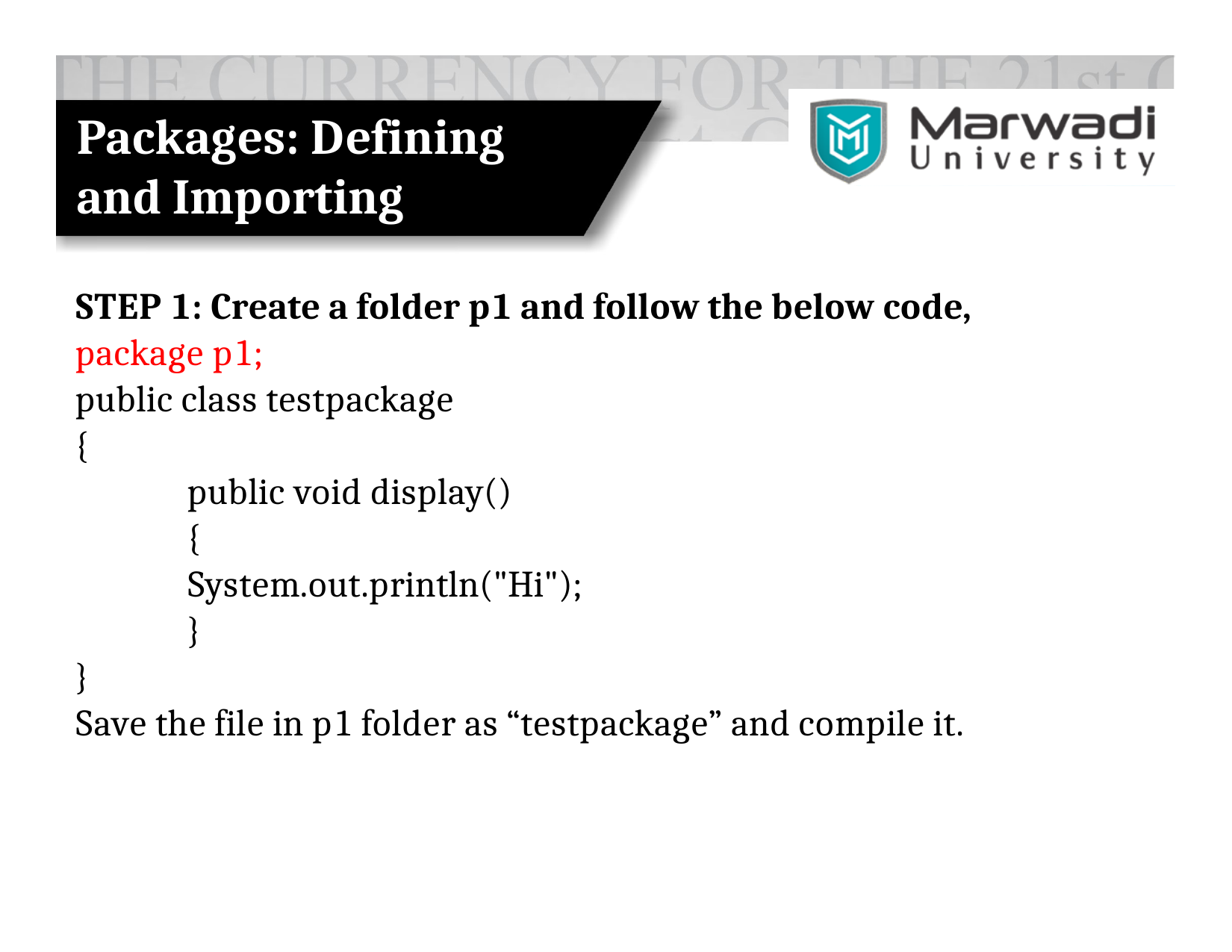

# Packages: Defining and Importing
STEP 1: Create a folder p1 and follow the below code,
package p1;
public class testpackage
{
	public void display()
	{
	System.out.println("Hi");
	}
}
Save the file in p1 folder as “testpackage” and compile it.